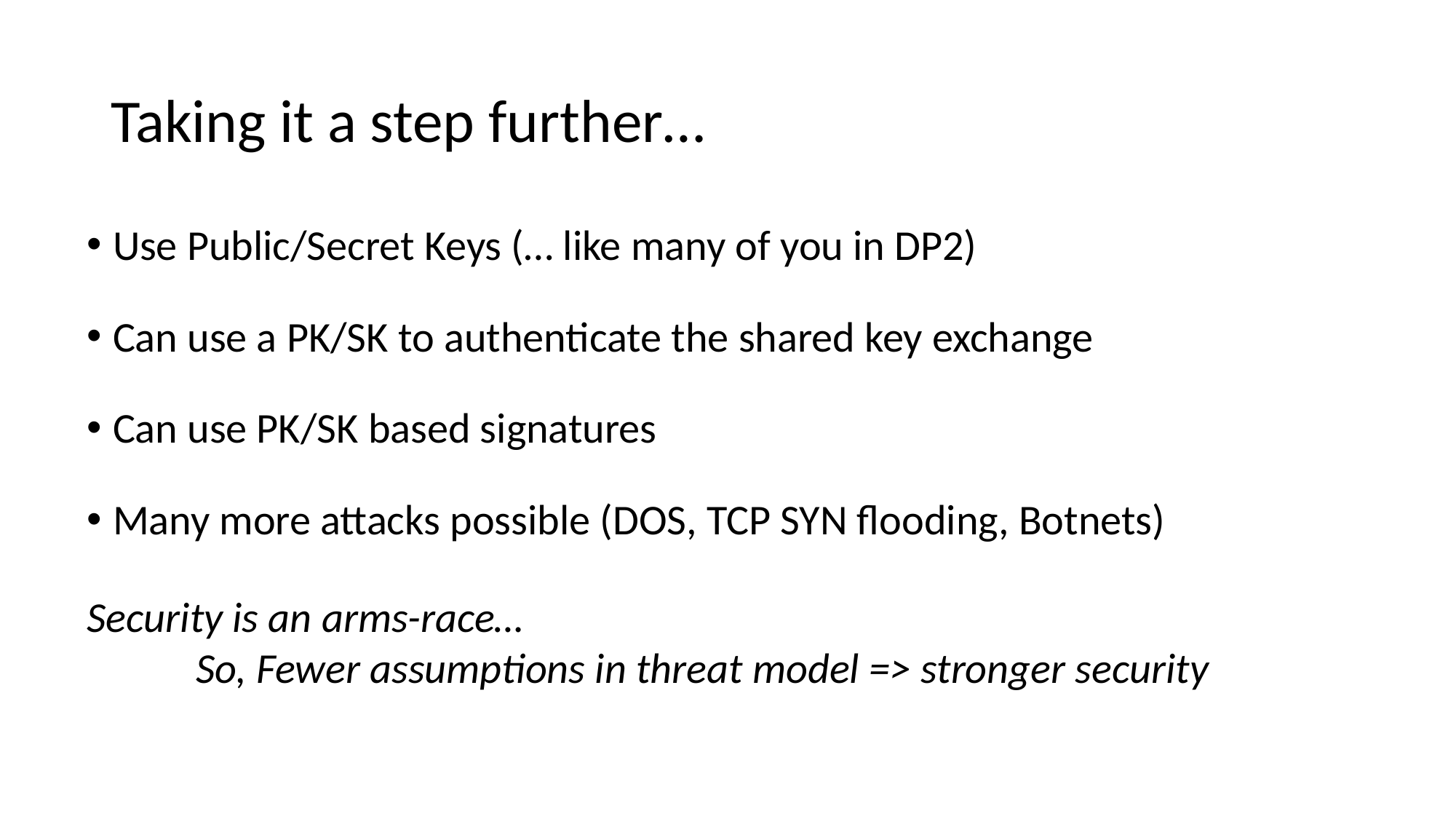

Taking it a step further…
Use Public/Secret Keys (… like many of you in DP2)

Can use a PK/SK to authenticate the shared key exchange

Can use PK/SK based signatures

Many more attacks possible (DOS, TCP SYN flooding, Botnets)

Security is an arms-race…
  	So, Fewer assumptions in threat model => stronger security